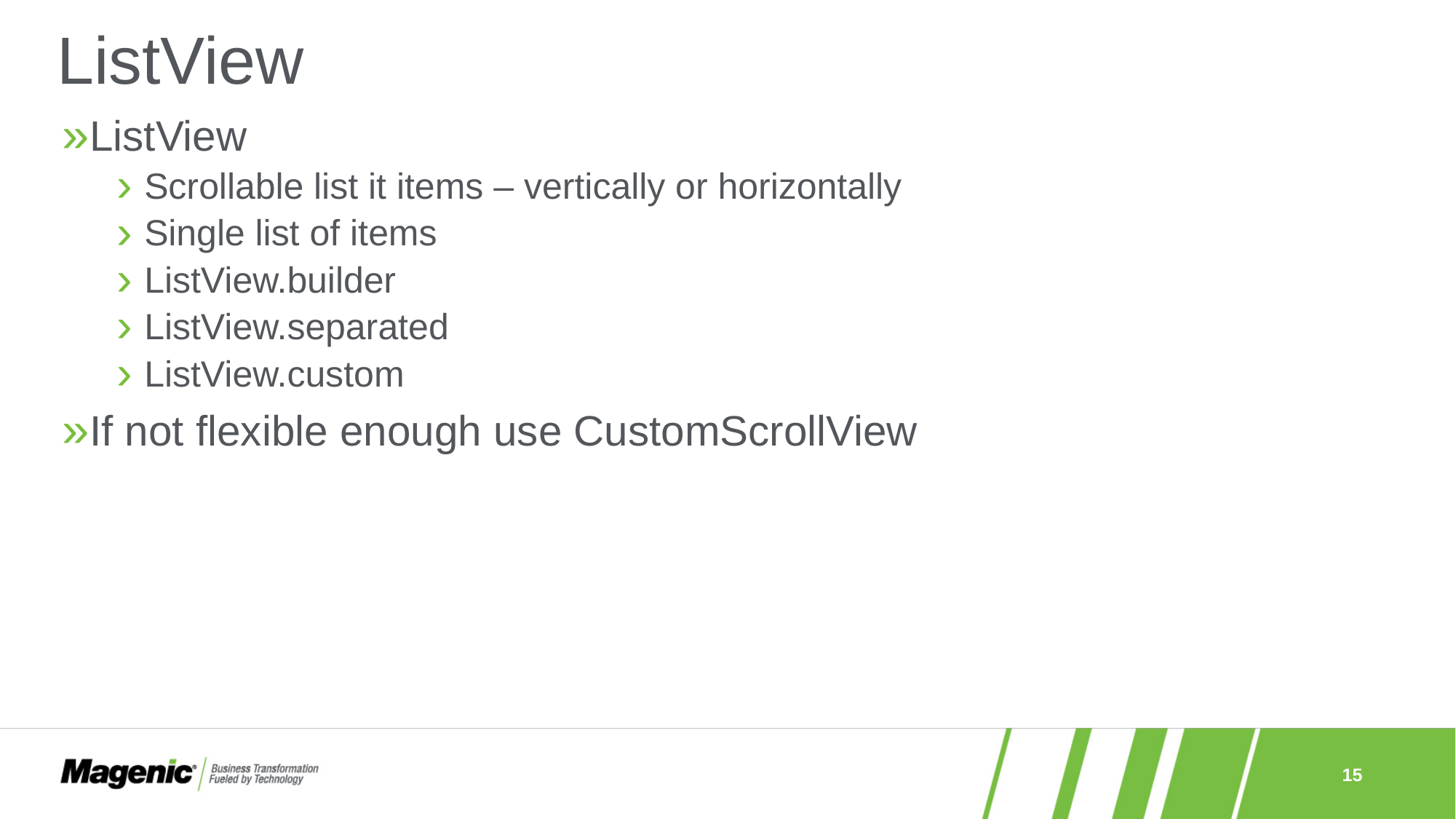

# ListView
ListView
Scrollable list it items – vertically or horizontally
Single list of items
ListView.builder
ListView.separated
ListView.custom
If not flexible enough use CustomScrollView